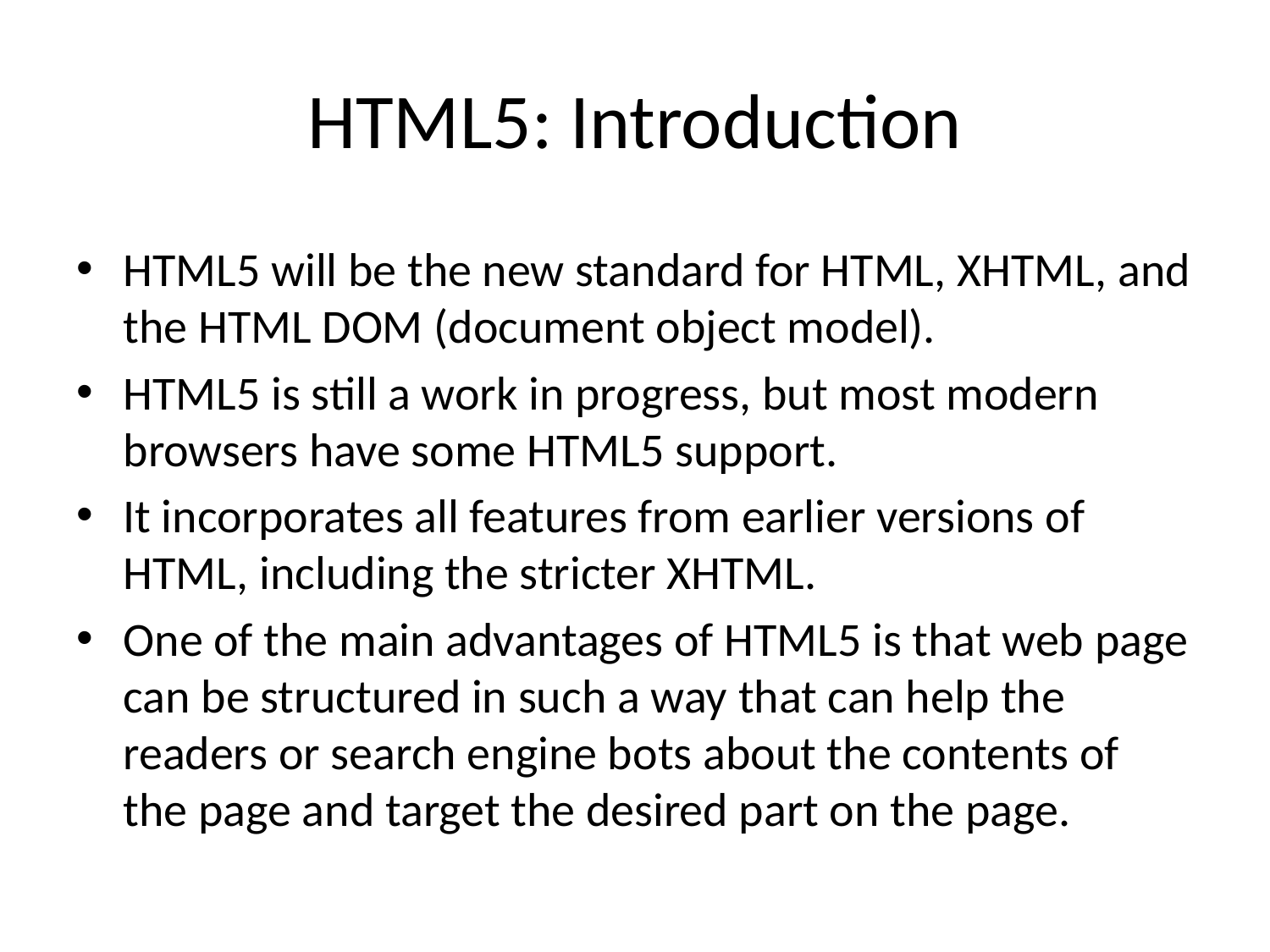

# HTML5: Introduction
HTML5 will be the new standard for HTML, XHTML, and the HTML DOM (document object model).
HTML5 is still a work in progress, but most modern browsers have some HTML5 support.
It incorporates all features from earlier versions of HTML, including the stricter XHTML.
One of the main advantages of HTML5 is that web page can be structured in such a way that can help the readers or search engine bots about the contents of the page and target the desired part on the page.